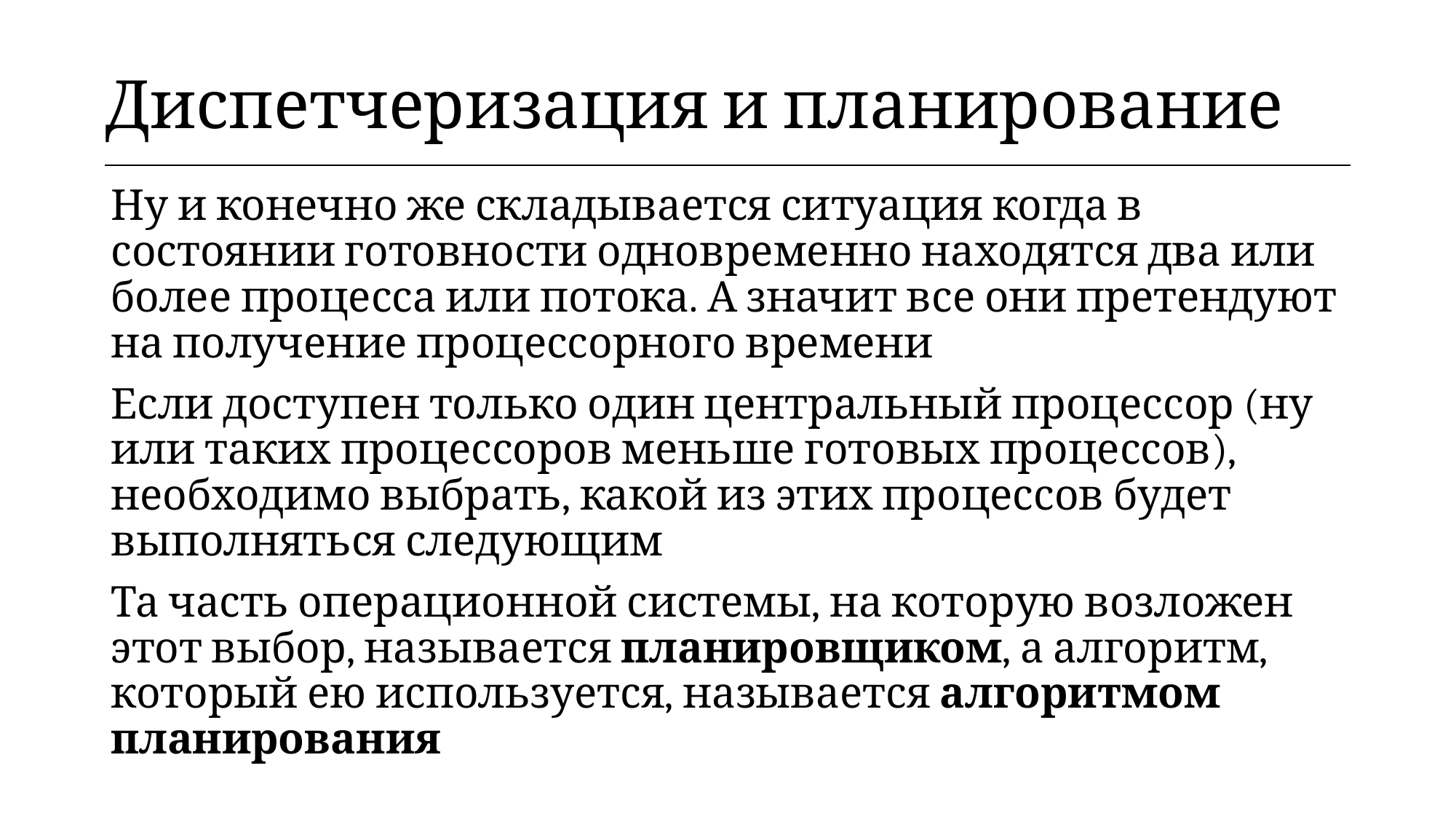

| Диспетчеризация и планирование |
| --- |
Ну и конечно же складывается ситуация когда в состоянии готовности одновременно находятся два или более процесса или потока. А значит все они претендуют на получение процессорного времени
Если доступен только один центральный процессор (ну или таких процессоров меньше готовых процессов), необходимо выбрать, какой из этих процессов будет выполняться следующим
Та часть операционной системы, на которую возложен этот выбор, называется планировщиком, а алгоритм, который ею используется, называется алгоритмом планирования